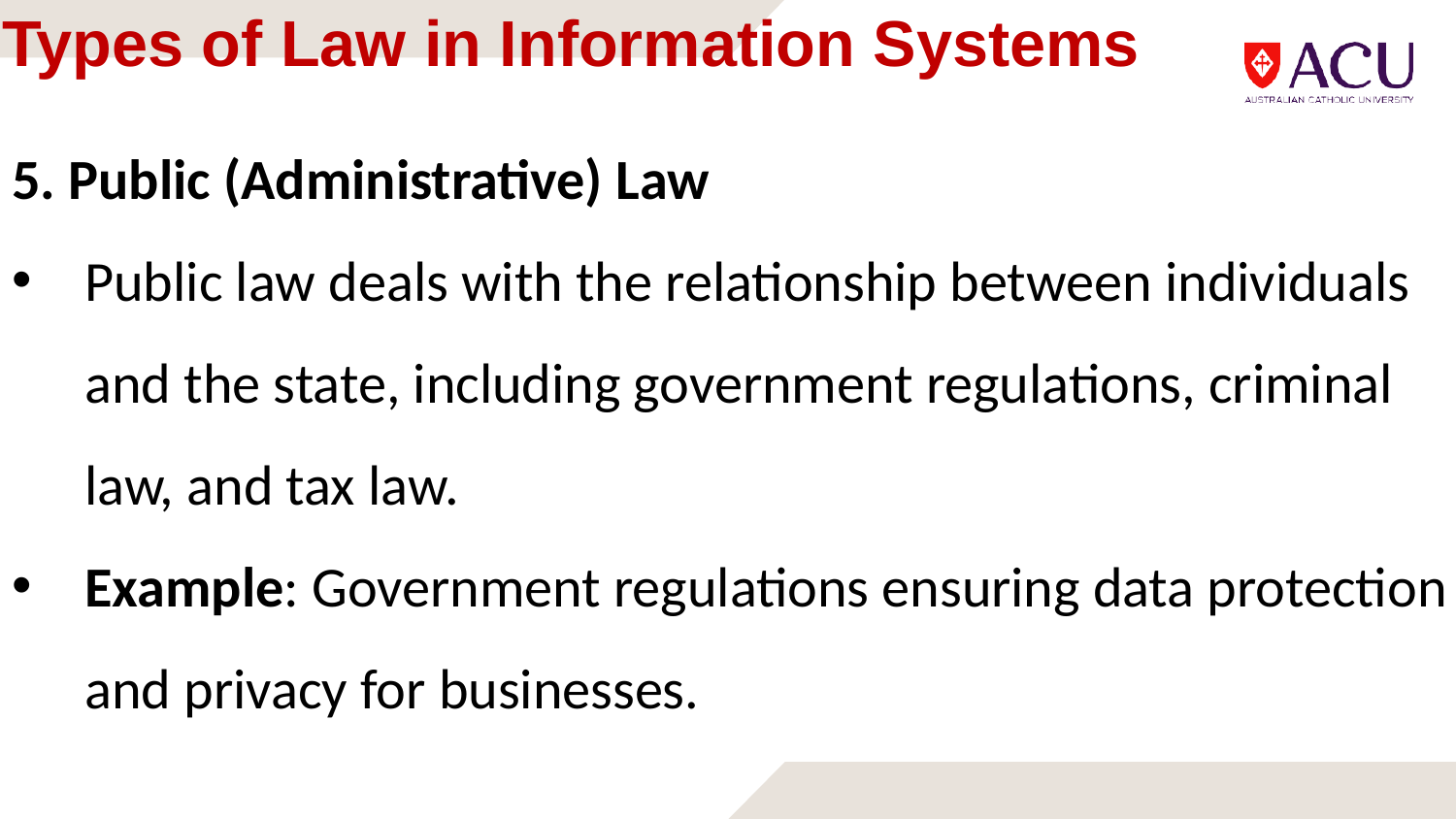

# Types of Law in Information Systems
5. Public (Administrative) Law
Public law deals with the relationship between individuals and the state, including government regulations, criminal law, and tax law.
Example: Government regulations ensuring data protection and privacy for businesses.